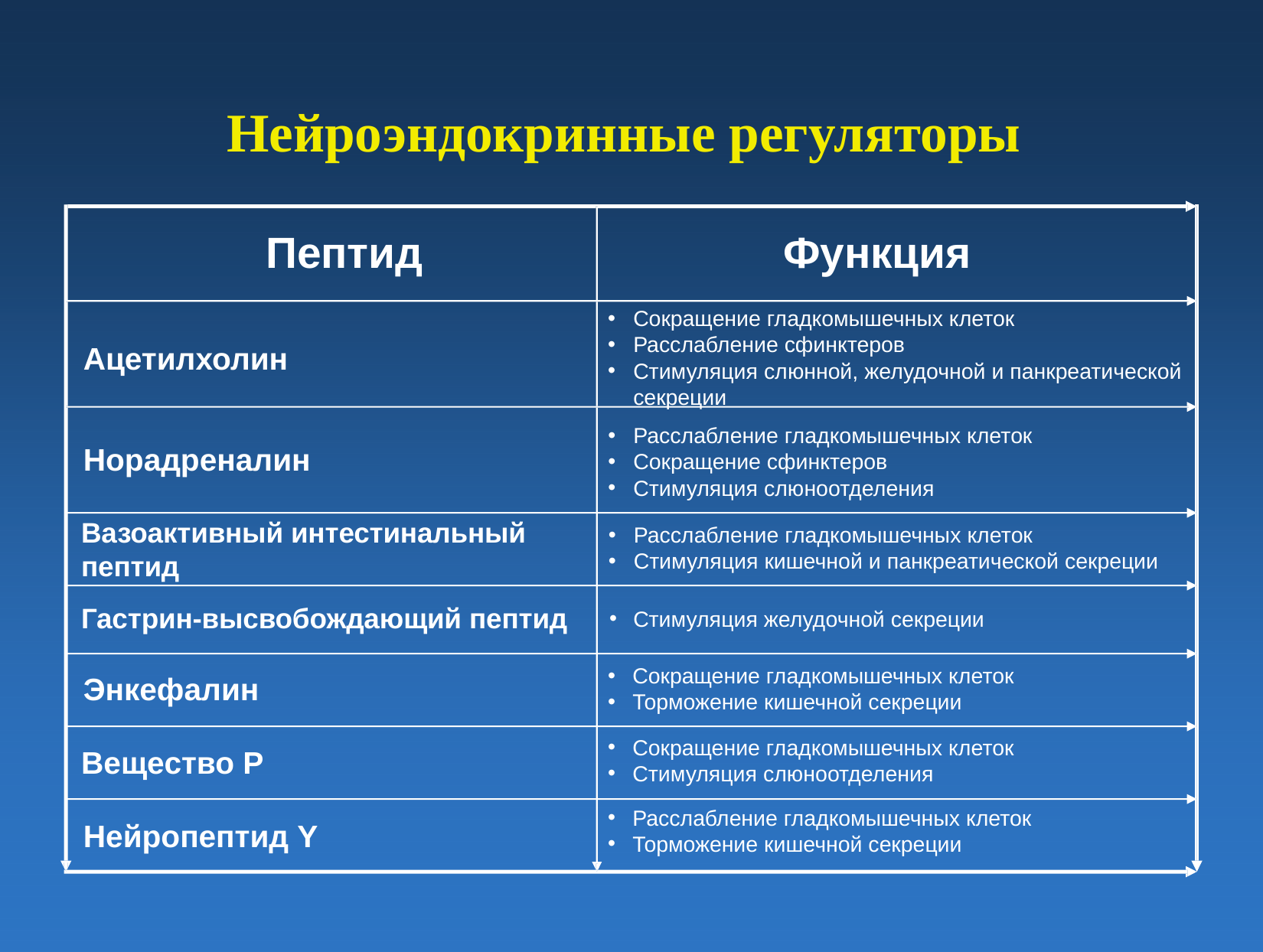

# Нейроэндокринные регуляторы

Пептид
Функция
Сокращение гладкомышечных клеток
Расслабление сфинктеров
Стимуляция слюнной, желудочной и панкреатической секреции
Ацетилхолин
Расслабление гладкомышечных клеток
Сокращение сфинктеров
Стимуляция слюноотделения
Норадреналин
Вазоактивный интестинальный пептид
Расслабление гладкомышечных клеток
Стимуляция кишечной и панкреатической секреции
Гастрин-высвобождающий пептид
Стимуляция желудочной секреции
Сокращение гладкомышечных клеток
Торможение кишечной секреции
Энкефалин
Сокращение гладкомышечных клеток
Стимуляция слюноотделения
Вещество P
Расслабление гладкомышечных клеток
Торможение кишечной секреции
Нейропептид Y